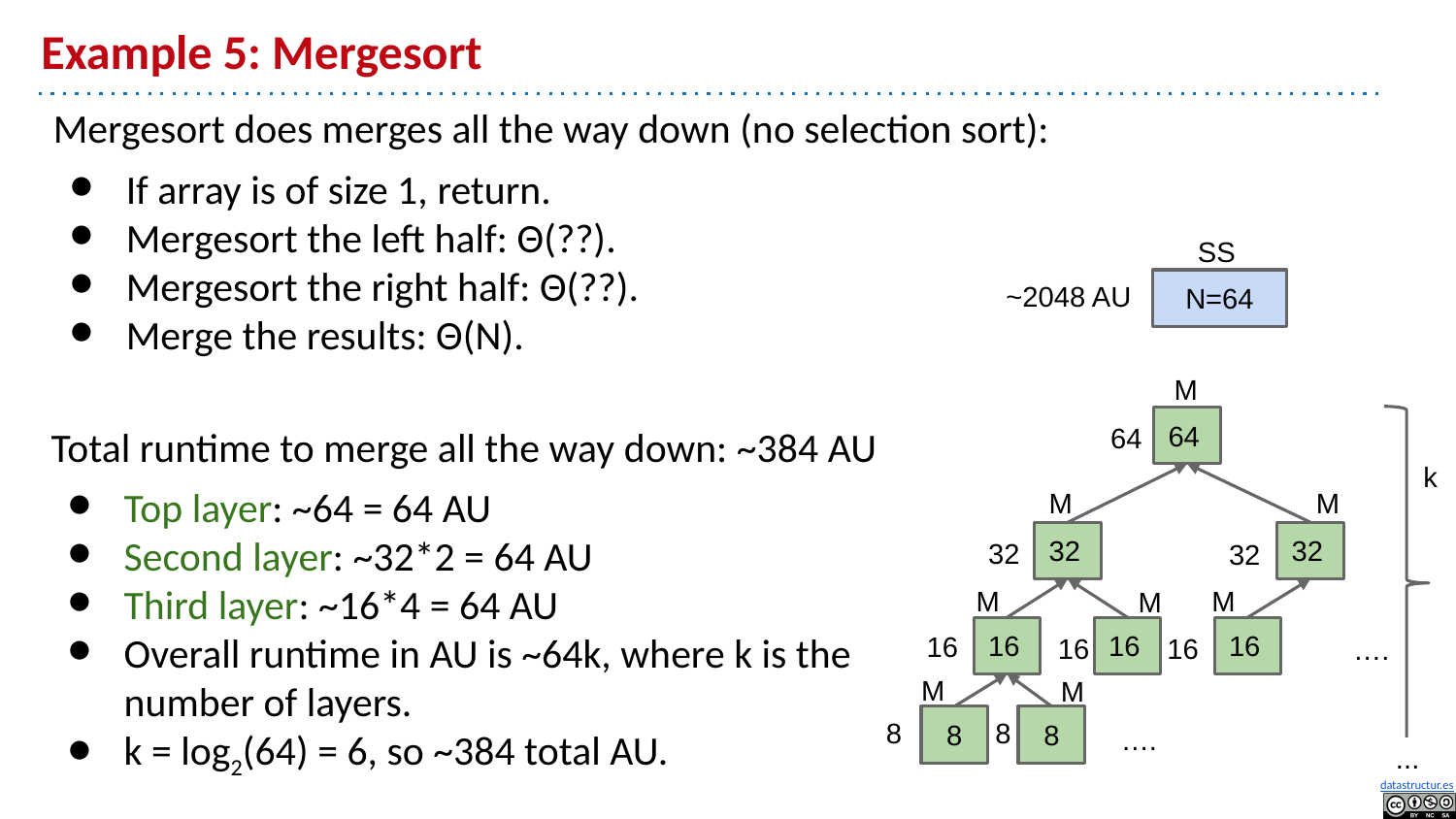

# Example 5: Mergesort
Mergesort does merges all the way down (no selection sort):
If array is of size 1, return.
Mergesort the left half: Θ(??).
Mergesort the right half: Θ(??).
Merge the results: Θ(N).
SS
N=64
~2048 AU
M
64

k
Total runtime to merge all the way down: ~384 AU
Top layer: ~64 = 64 AU
Second layer: ~32*2 = 64 AU
Third layer: ~16*4 = 64 AU
Overall runtime in AU is ~64k, where k is the number of layers.
k = log2(64) = 6, so ~384 total AU.
64
M
M
32
32
32
32
M
M
M
16
16
16
….
16
16
16
M
M
8
8
….
8
8
...